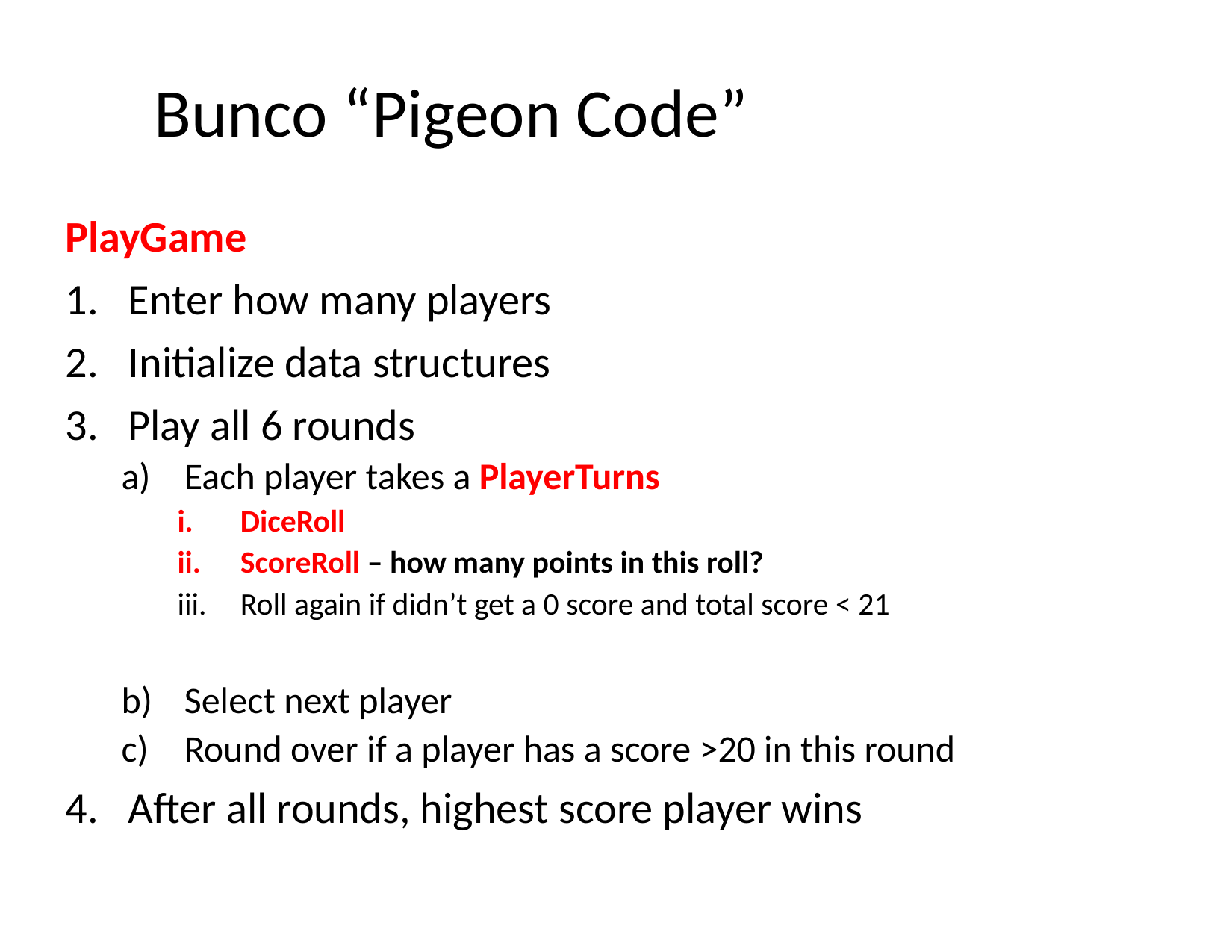

# Bunco “Pigeon Code”
PlayGame
Enter how many players
Initialize data structures
Play all 6 rounds
Each player takes a PlayerTurns
DiceRoll
ScoreRoll – how many points in this roll?
Roll again if didn’t get a 0 score and total score < 21

Select next player
Round over if a player has a score >20 in this round
After all rounds, highest score player wins